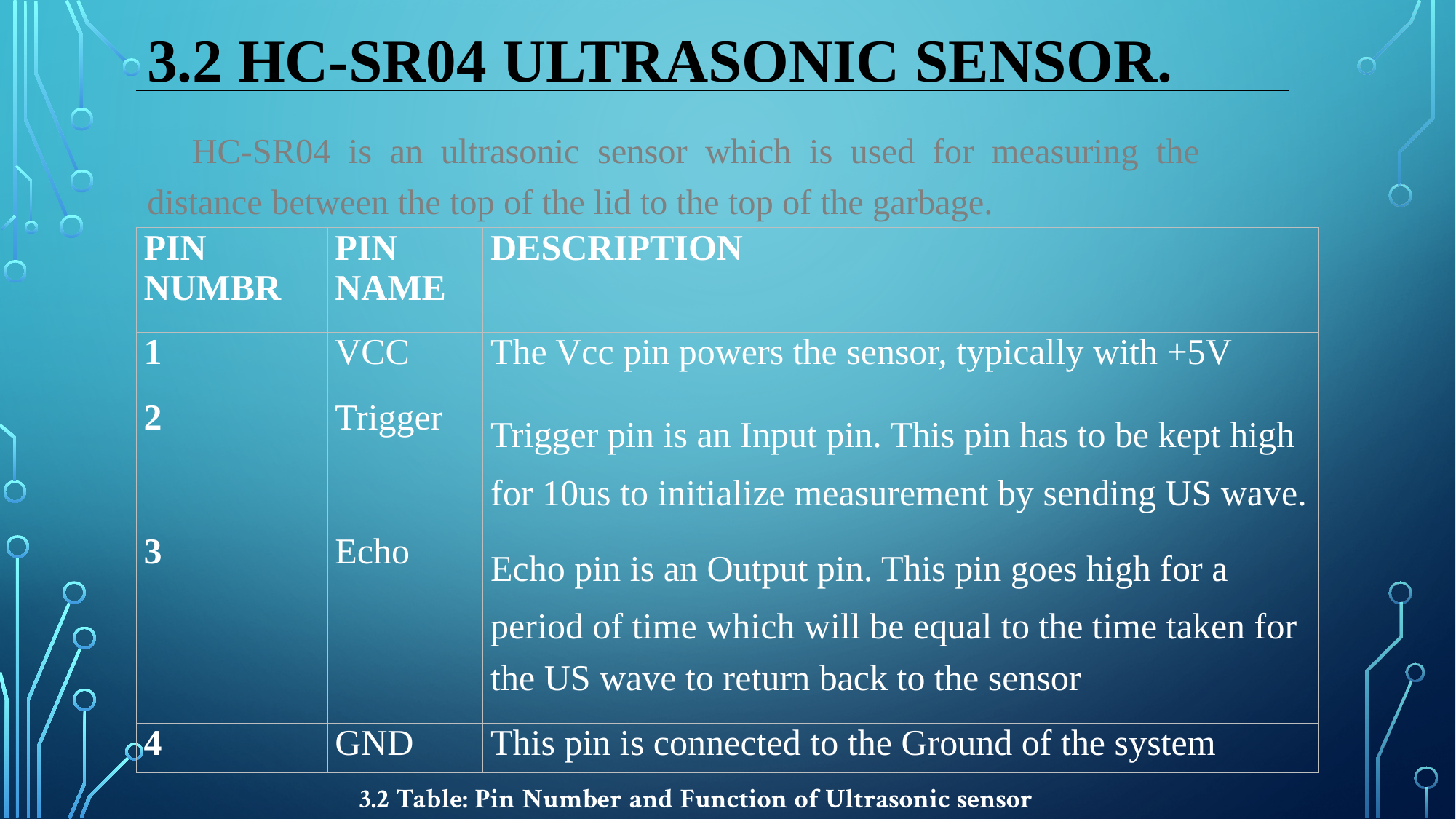

# 3.2 HC-SR04 ULTRASONIC SENSOR.
     HC-SR04  is  an  ultrasonic  sensor  which  is  used  for  measuring  the  distance between the top of the lid to the top of the garbage.

| PIN NUMBR | PIN NAME | DESCRIPTION |
| --- | --- | --- |
| 1 | VCC | The Vcc pin powers the sensor, typically with +5V |
| 2 | Trigger | Trigger pin is an Input pin. This pin has to be kept high for 10us to initialize measurement by sending US wave. |
| 3 | Echo | Echo pin is an Output pin. This pin goes high for a period of time which will be equal to the time taken for the US wave to return back to the sensor |
| 4 | GND | This pin is connected to the Ground of the system |
3.2 Table: Pin Number and Function of Ultrasonic sensor